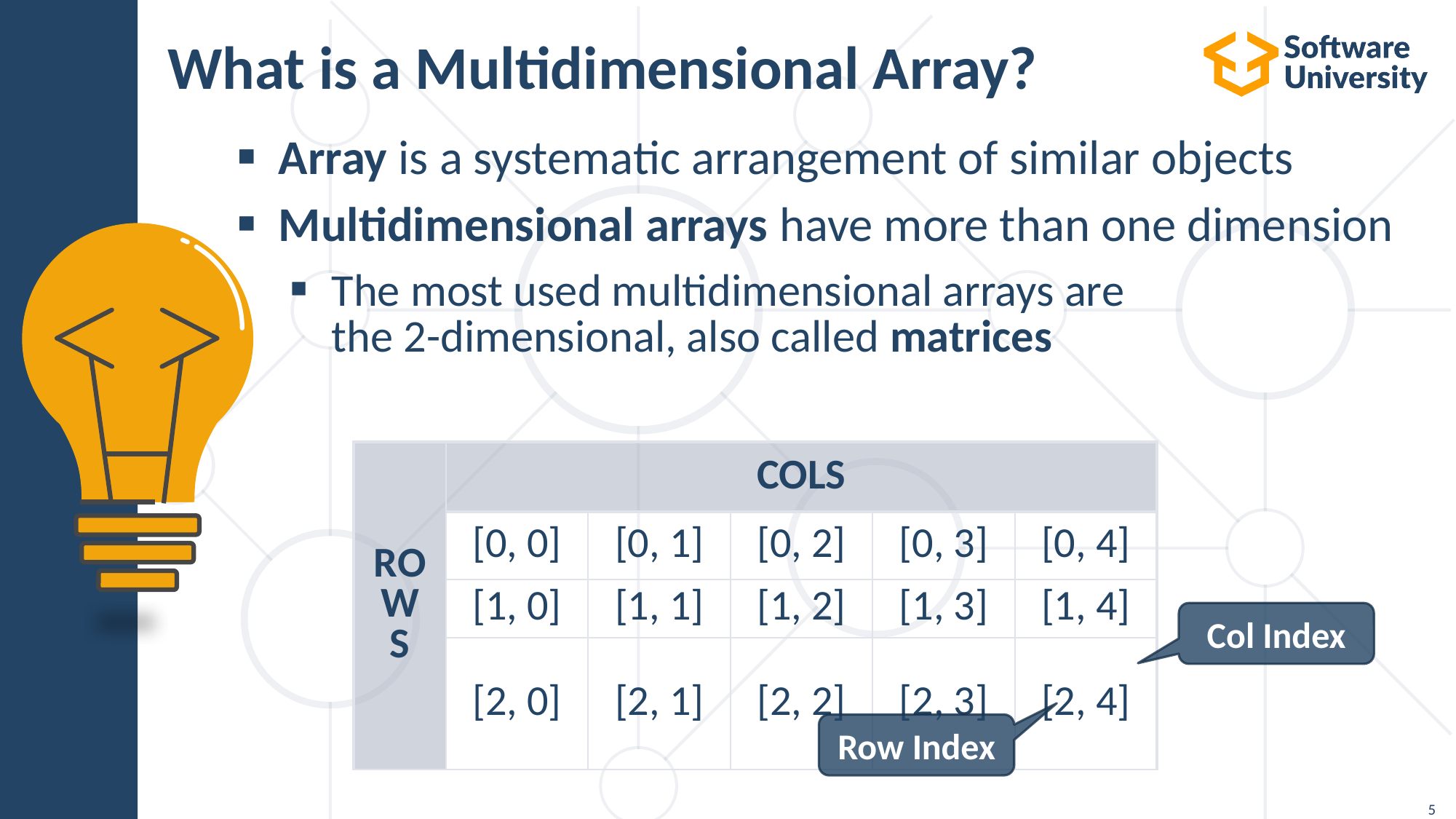

# What is a Multidimensional Array?
Array is a systematic arrangement of similar objects
Multidimensional arrays have more than one dimension
The most used multidimensional arrays are
the 2-dimensional, also called matrices
| ROWS | COLS |  |  |  |  |
| --- | --- | --- | --- | --- | --- |
|  | [0, 0] | [0, 1] | [0, 2] | [0, 3] | [0, 4] |
|  | [1, 0] | [1, 1] | [1, 2] | [1, 3] | [1, 4] |
|  | [2, 0] | [2, 1] | [2, 2] | [2, 3] | [2, 4] |
Col Index
Row Index
5